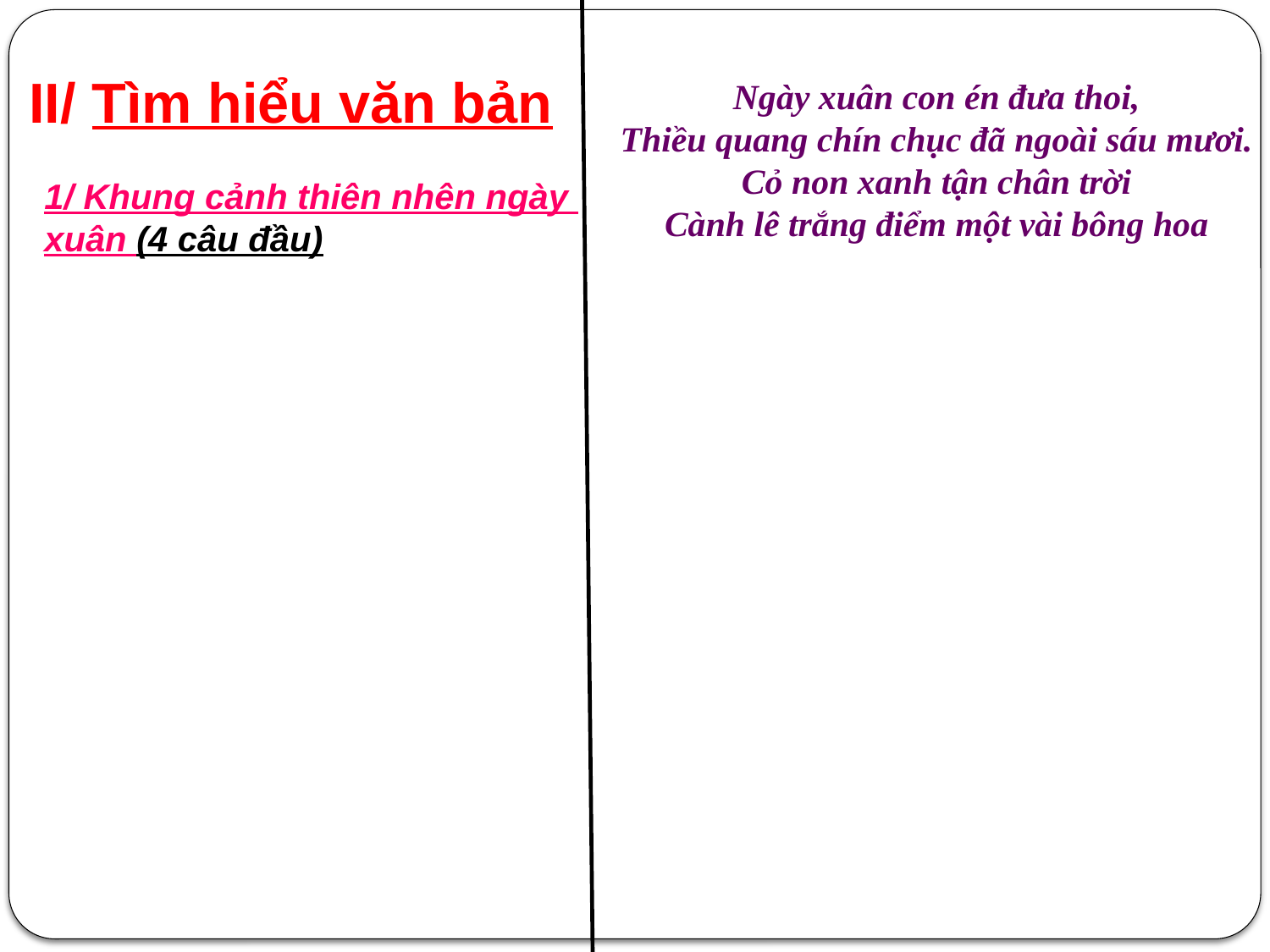

Ngày xuân con én đưa thoi,
Thiều quang chín chục đã ngoài sáu mươi.
Cỏ non xanh tận chân trời
Cành lê trắng điểm một vài bông hoa
II/ Tìm hiểu văn bản
1/ Khung cảnh thiên nhên ngày
xuân (4 câu đầu)